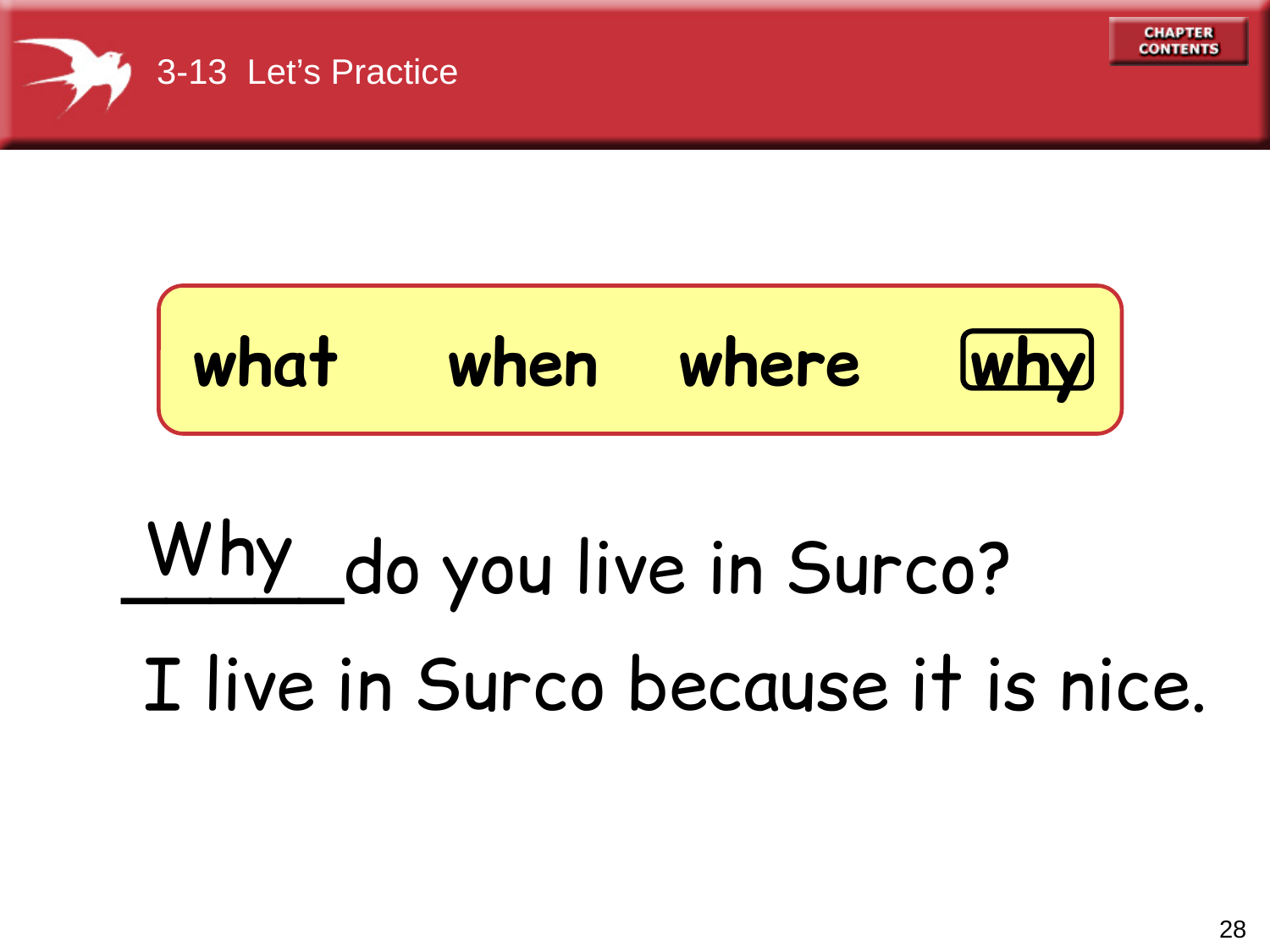

3-13  Let’s Practice
what    when   where    why

Why
_____do you live in Surco?
I live in Surco because it is nice.
28